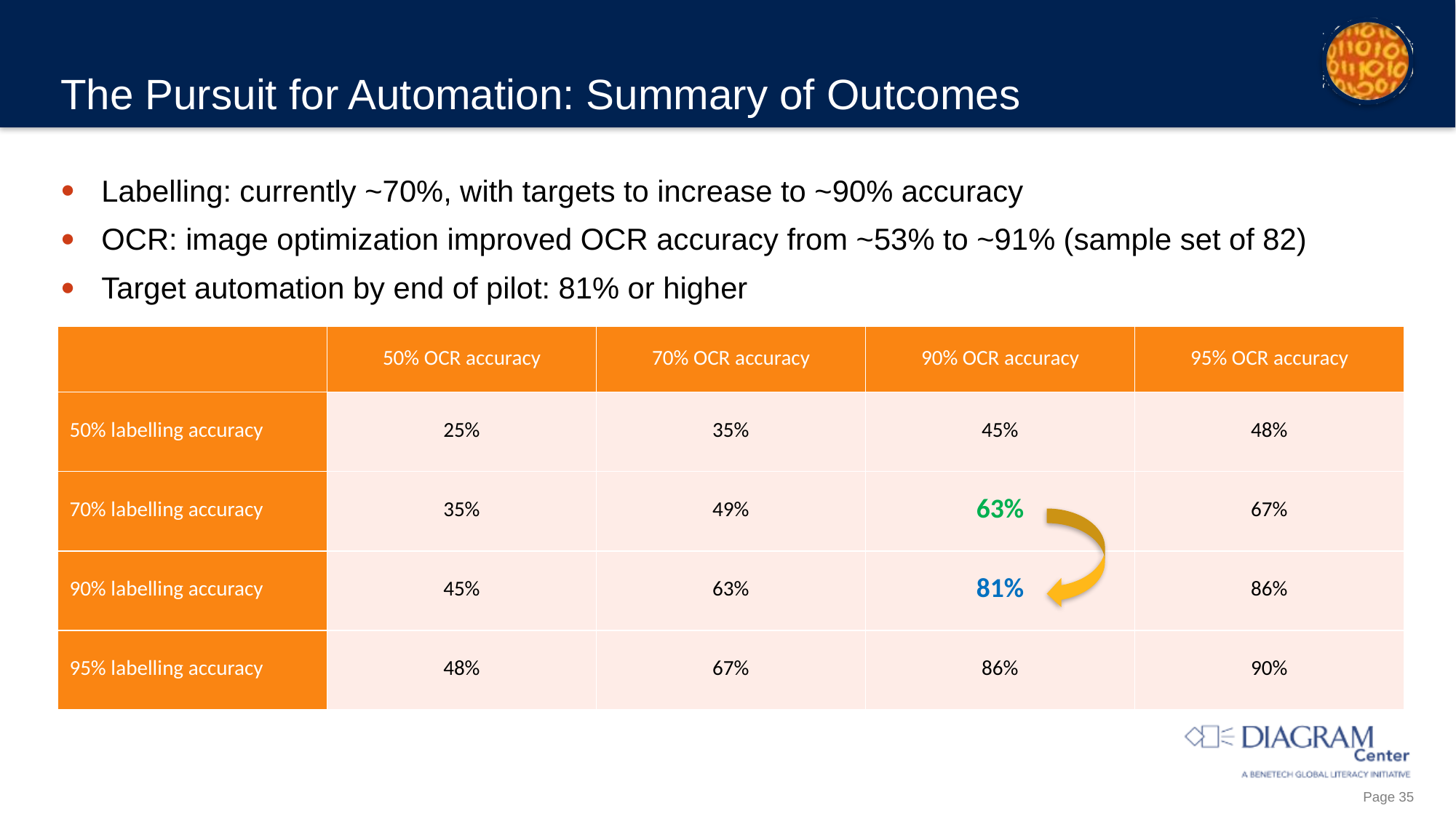

# The Pursuit for Automation: Summary of Outcomes
Labelling: currently ~70%, with targets to increase to ~90% accuracy
OCR: image optimization improved OCR accuracy from ~53% to ~91% (sample set of 82)
Target automation by end of pilot: 81% or higher
|  | 50% OCR accuracy | 70% OCR accuracy | 90% OCR accuracy | 95% OCR accuracy |
| --- | --- | --- | --- | --- |
| 50% labelling accuracy | 25% | 35% | 45% | 48% |
| 70% labelling accuracy | 35% | 49% | 63% | 67% |
| 90% labelling accuracy | 45% | 63% | 81% | 86% |
| 95% labelling accuracy | 48% | 67% | 86% | 90% |